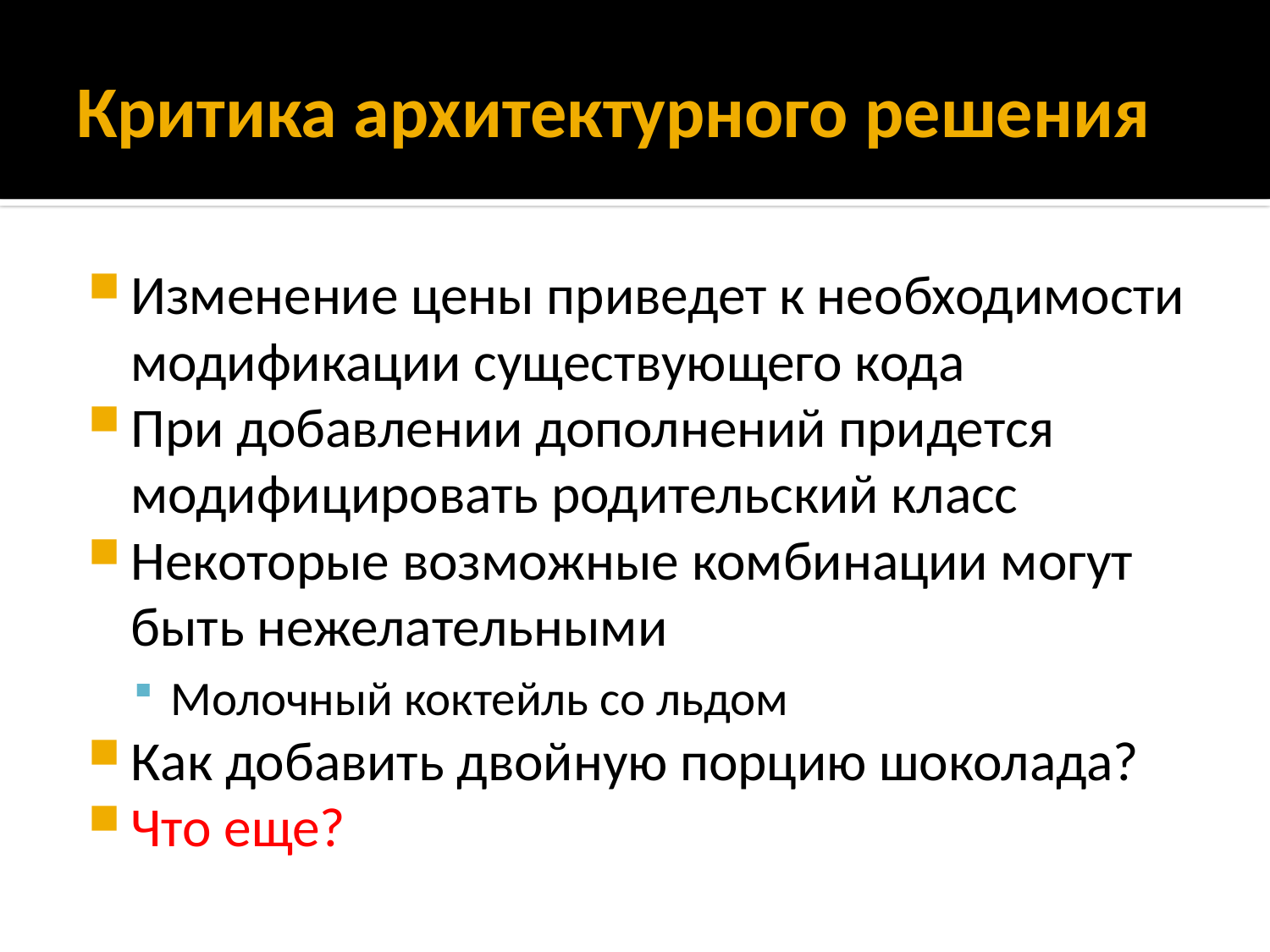

# Критика архитектурного решения
Изменение цены приведет к необходимости модификации существующего кода
При добавлении дополнений придется модифицировать родительский класс
Некоторые возможные комбинации могут быть нежелательными
Молочный коктейль со льдом
Как добавить двойную порцию шоколада?
Что еще?